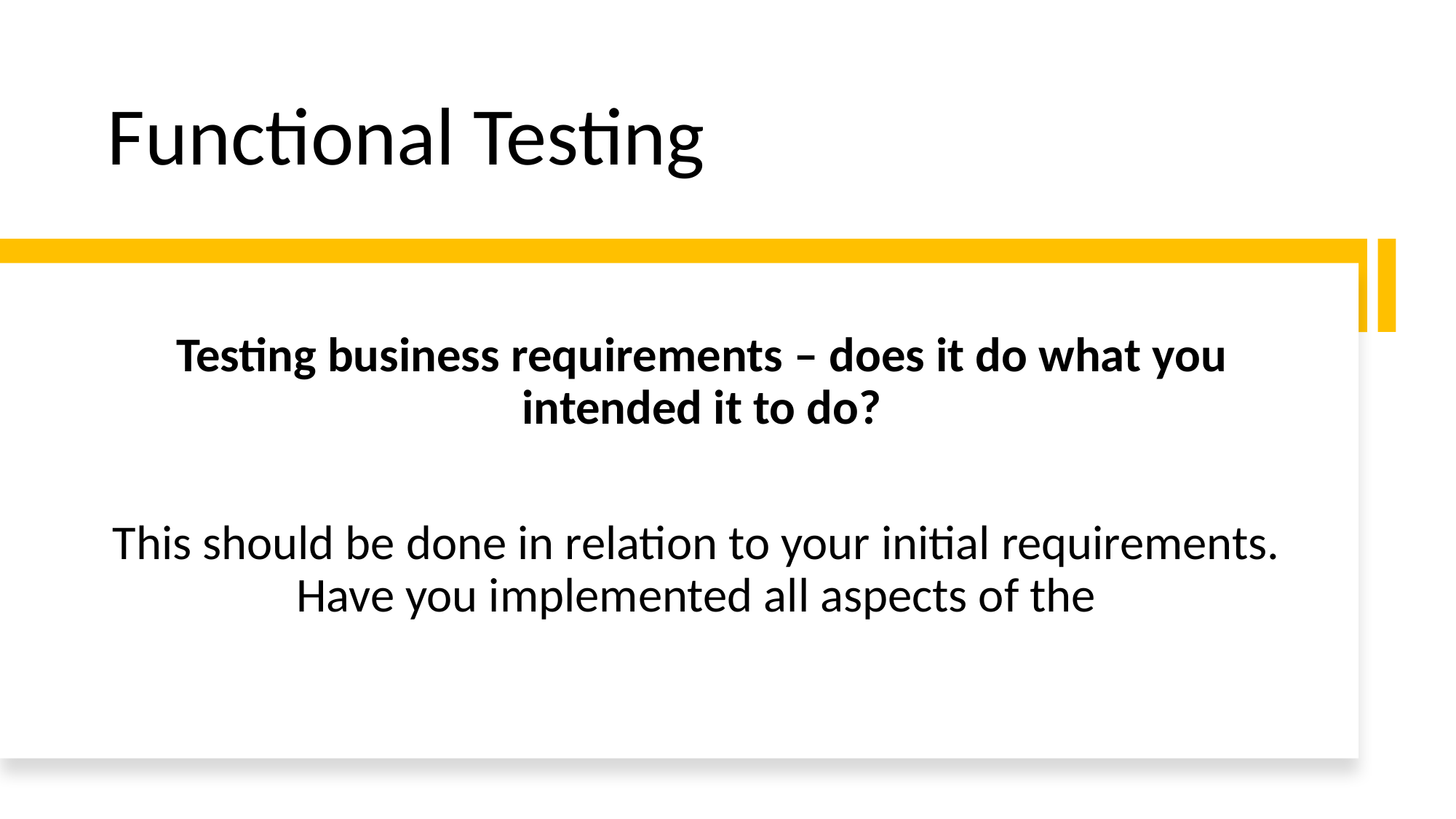

# Functional Testing

Testing business requirements – does it do what you intended it to do?

This should be done in relation to your initial requirements.  Have you implemented all aspects of the